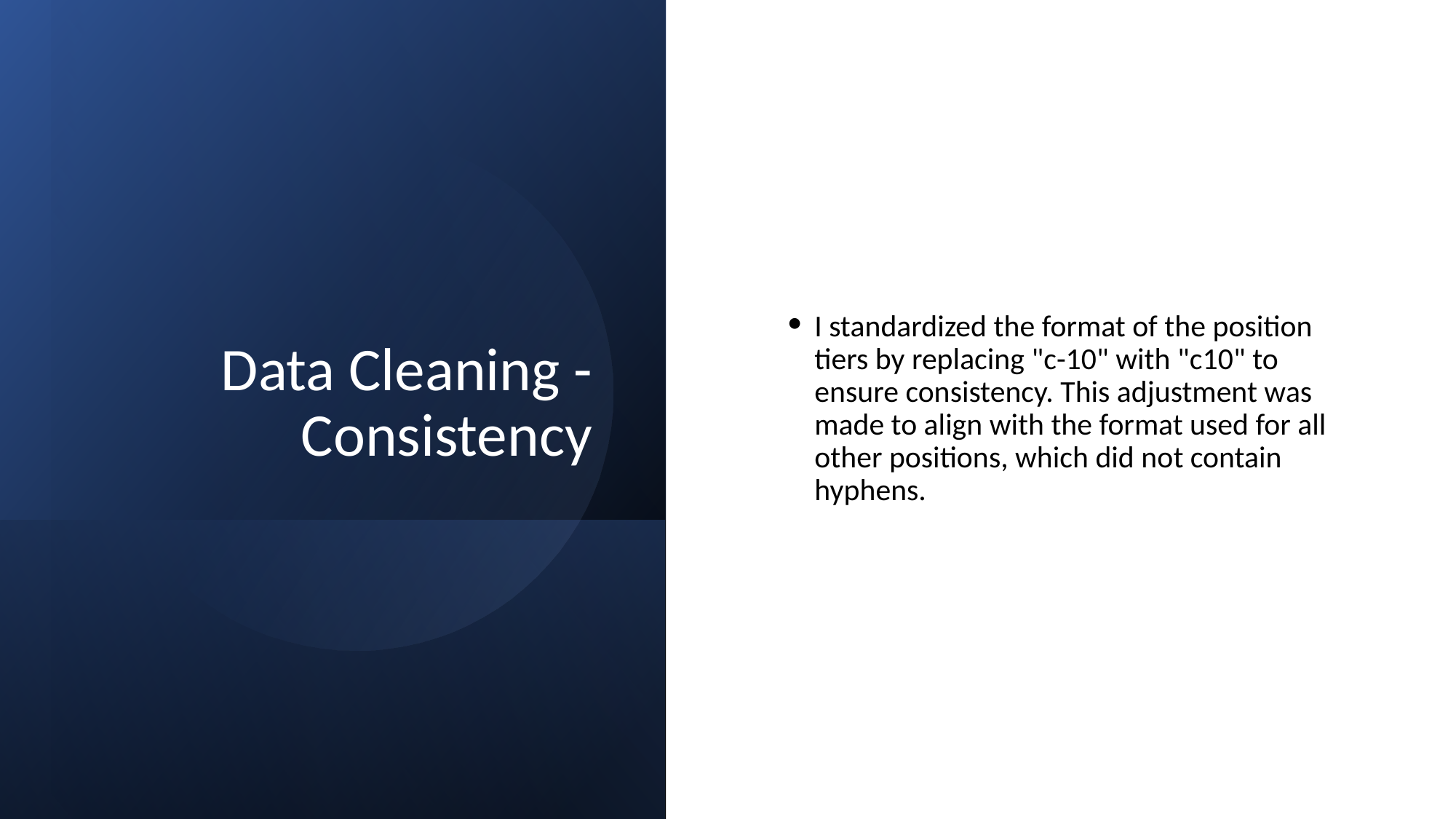

# Data Cleaning - Consistency

I standardized the format of the position tiers by replacing "c-10" with "c10" to ensure consistency. This adjustment was made to align with the format used for all other positions, which did not contain hyphens.